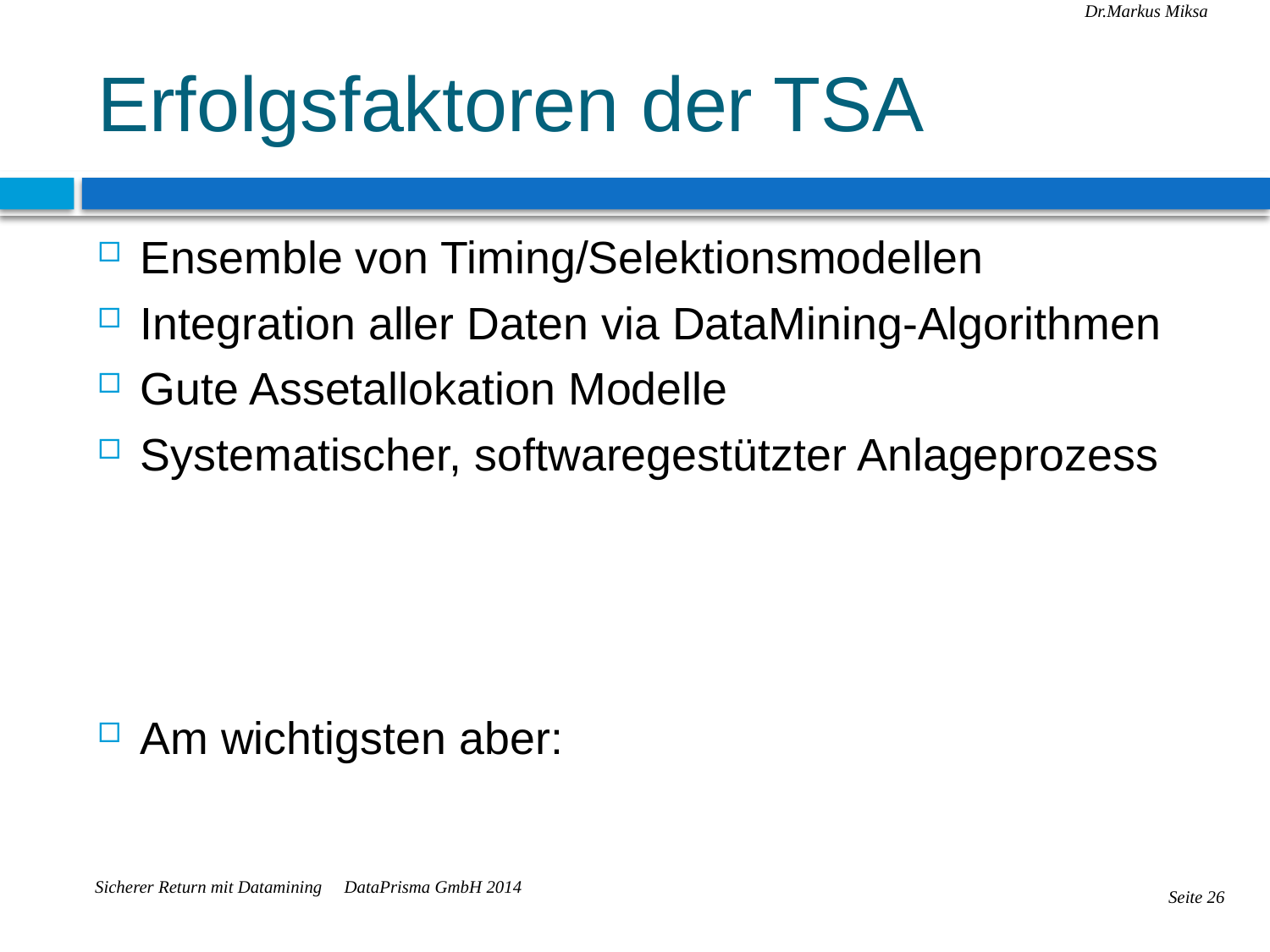

# Erfolgsfaktoren der TSA
Ensemble von Timing/Selektionsmodellen
Integration aller Daten via DataMining-Algorithmen
Gute Assetallokation Modelle
Systematischer, softwaregestützter Anlageprozess
Am wichtigsten aber: